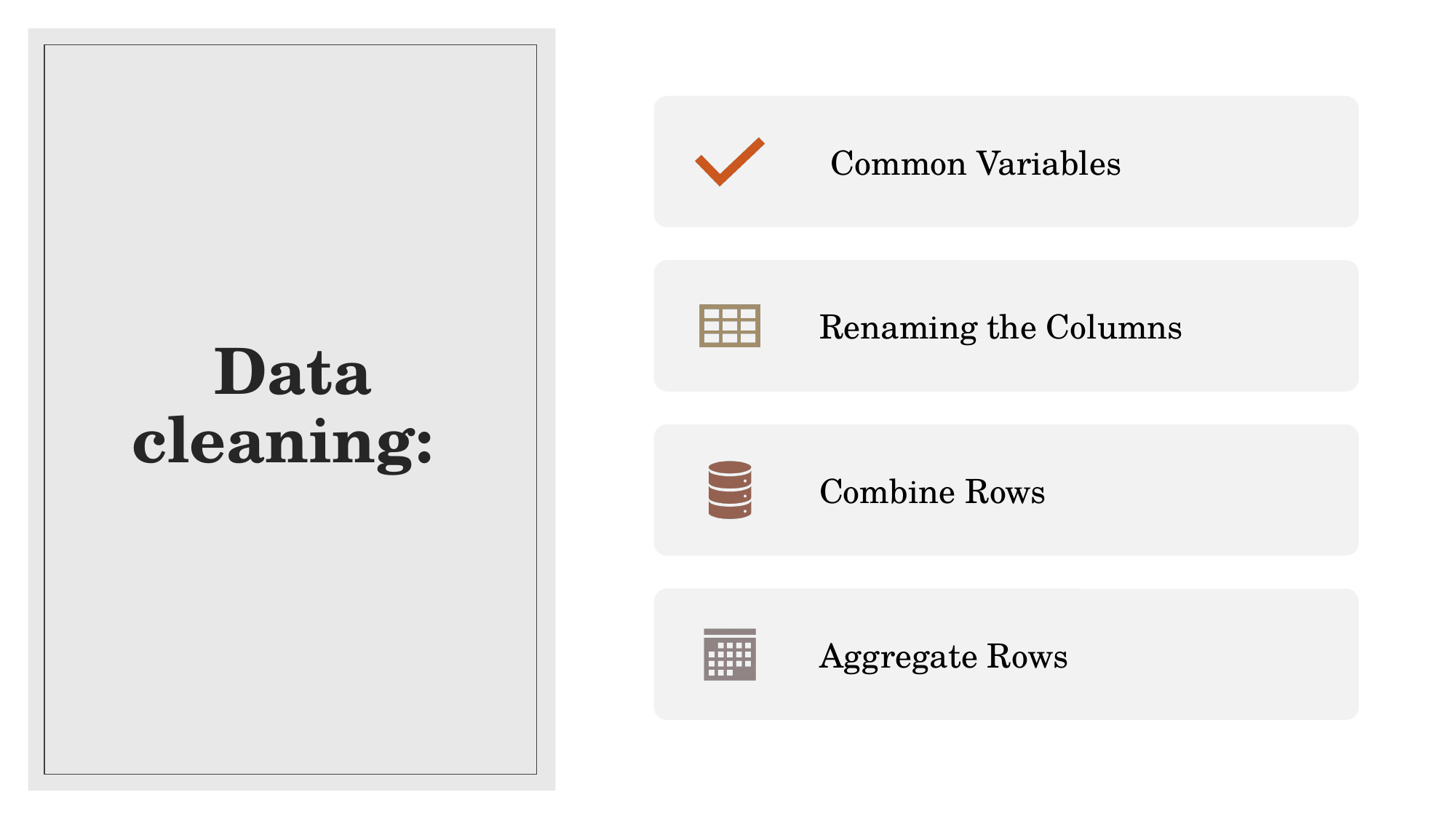

# Data cleaning:
 Common Variables
Renaming the Columns
Combine Rows
Aggregate Rows